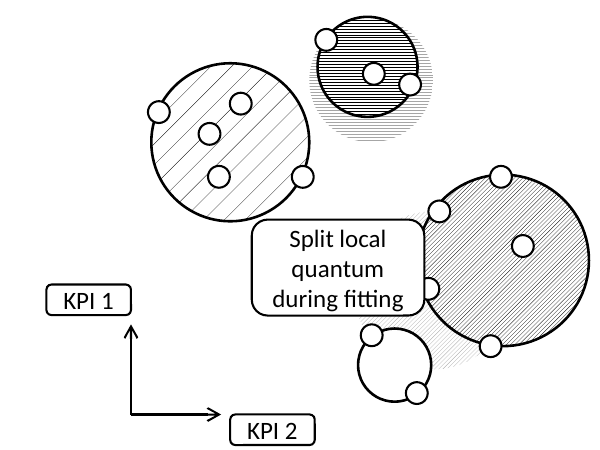

Split local quantum during fitting

KPI 1

KPI 2